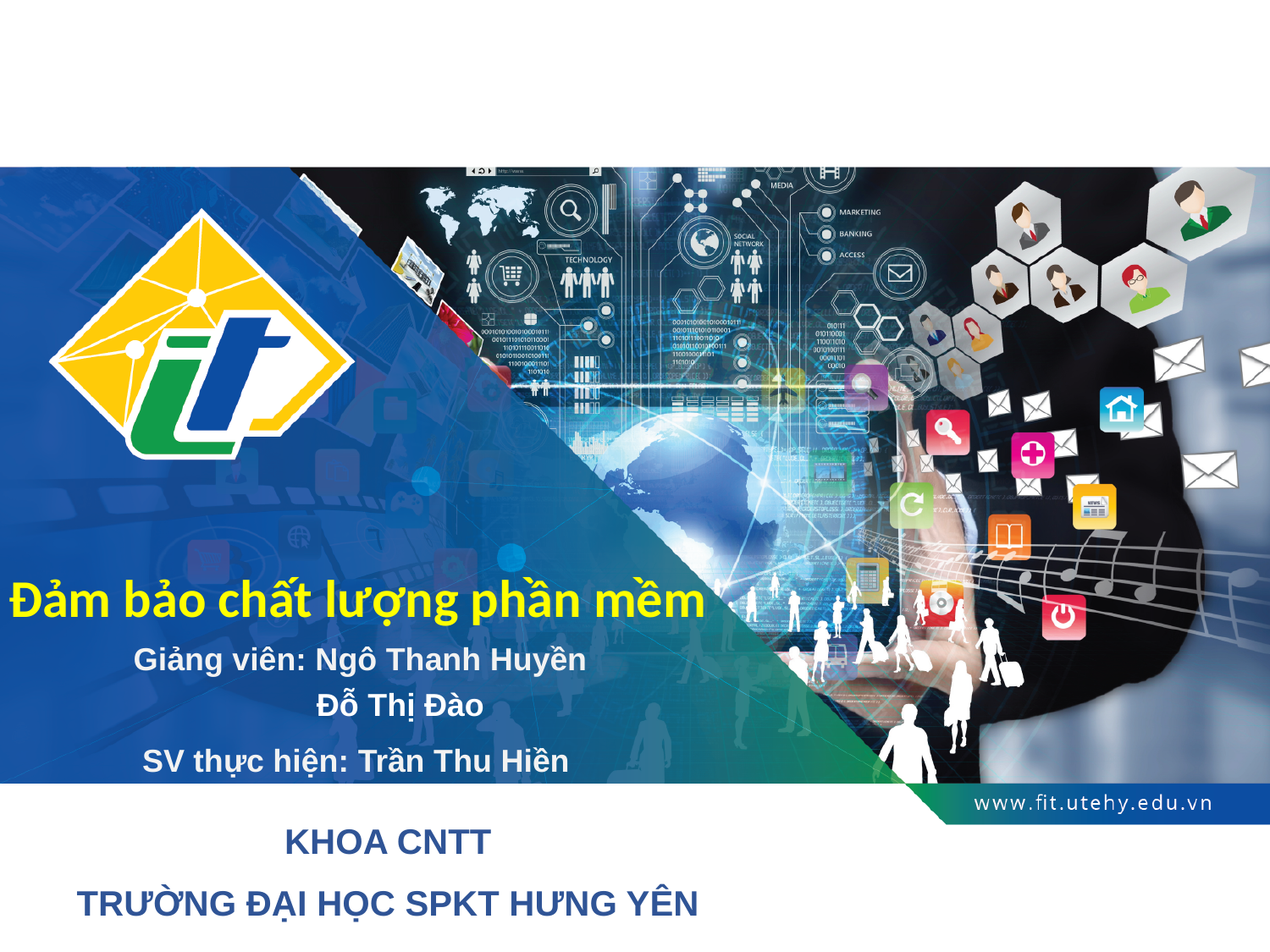

# Đảm bảo chất lượng phần mềm
Giảng viên: Ngô Thanh Huyền
         Đỗ Thị Đào
SV thực hiện: Trần Thu Hiền
KHOA CNTT
TRƯỜNG ĐẠI HỌC SPKT HƯNG YÊN